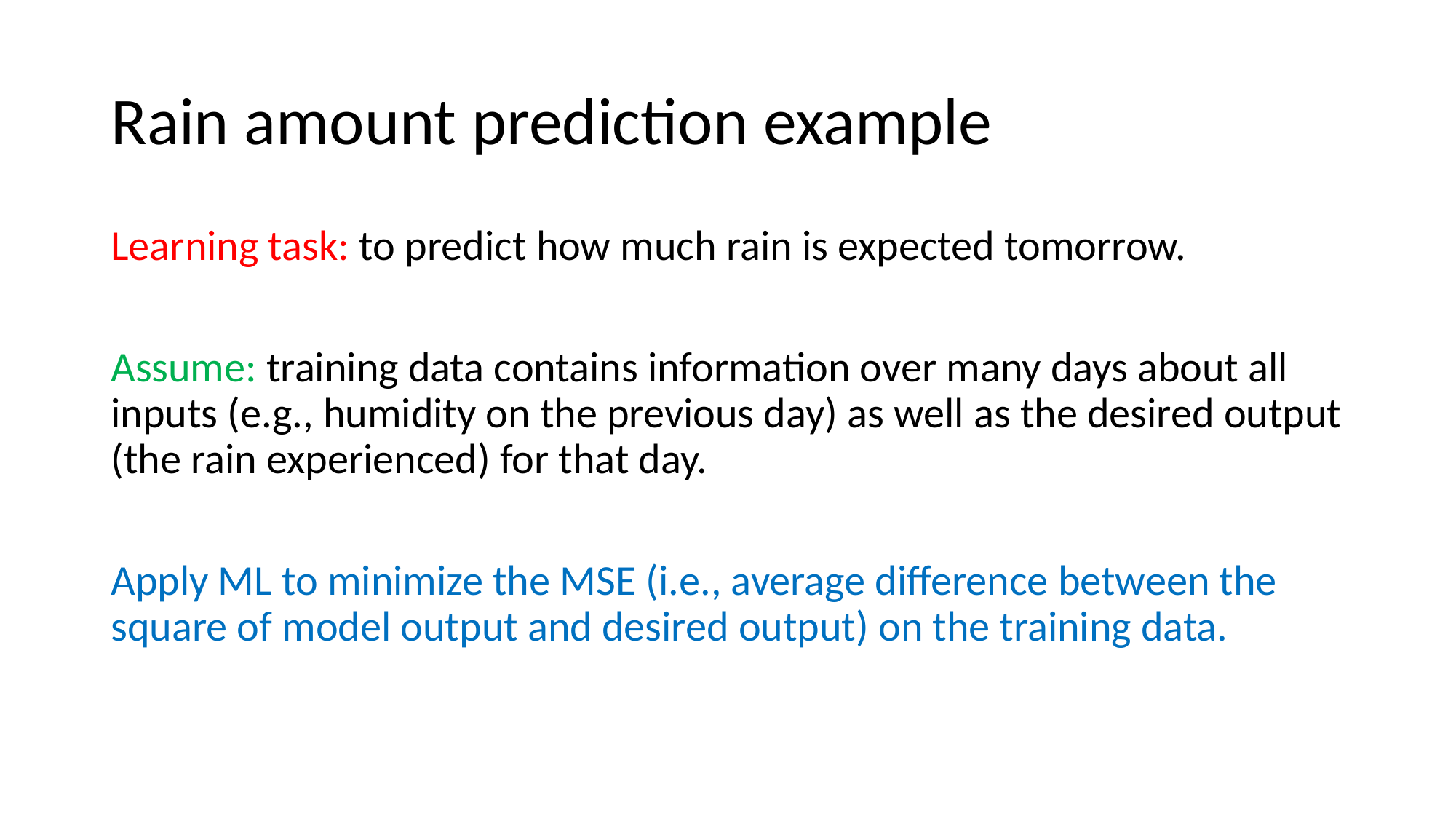

# Rain amount prediction example
Learning task: to predict how much rain is expected tomorrow.

Assume: training data contains information over many days about all inputs (e.g., humidity on the previous day) as well as the desired output (the rain experienced) for that day.

Apply ML to minimize the MSE (i.e., average difference between the square of model output and desired output) on the training data.